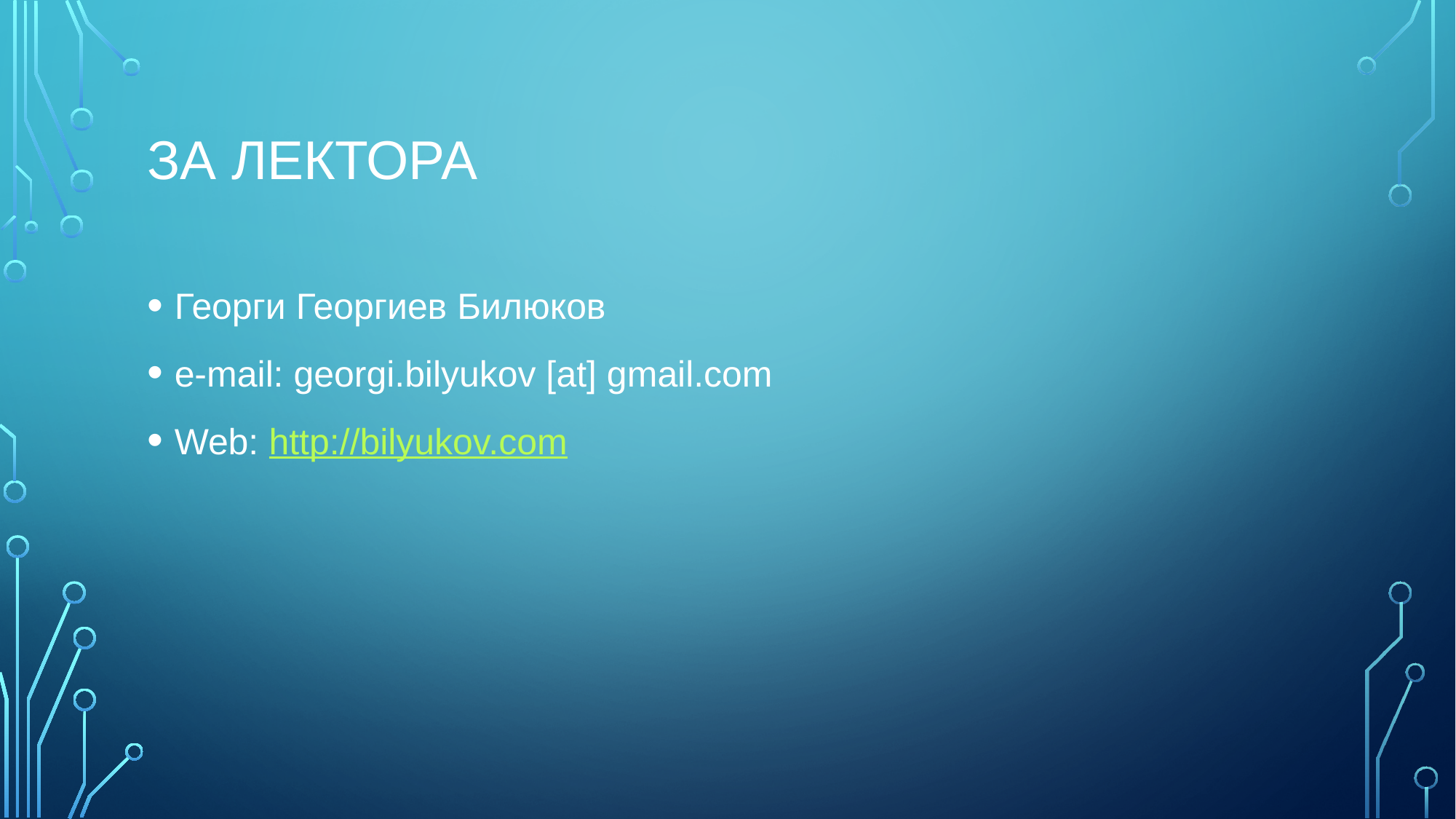

# За лектора
Георги Георгиев Билюков
e-mail: georgi.bilyukov [at] gmail.com
Web: http://bilyukov.com